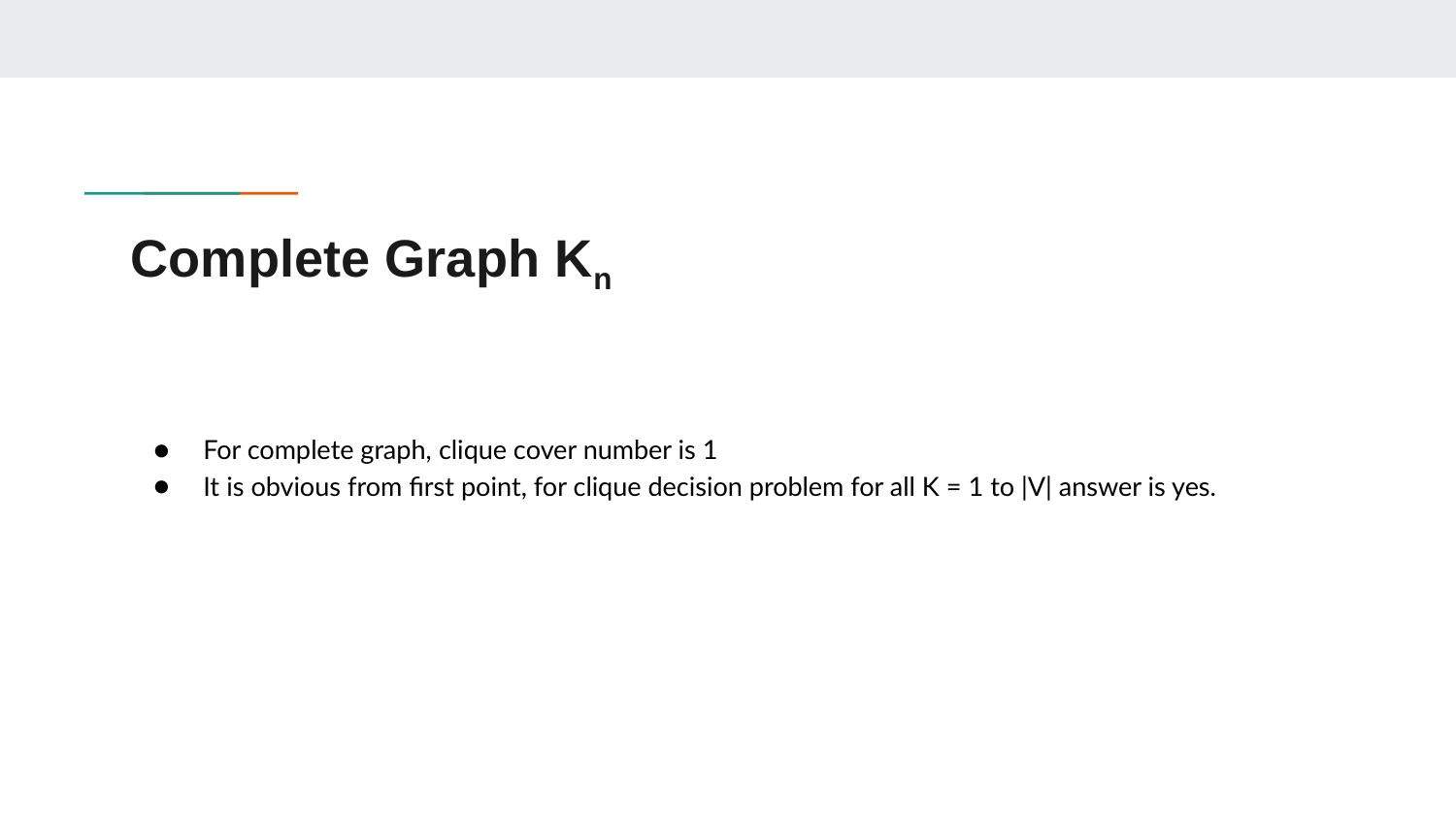

# Complete Graph Kn
For complete graph, clique cover number is 1
It is obvious from first point, for clique decision problem for all K = 1 to |V| answer is yes.